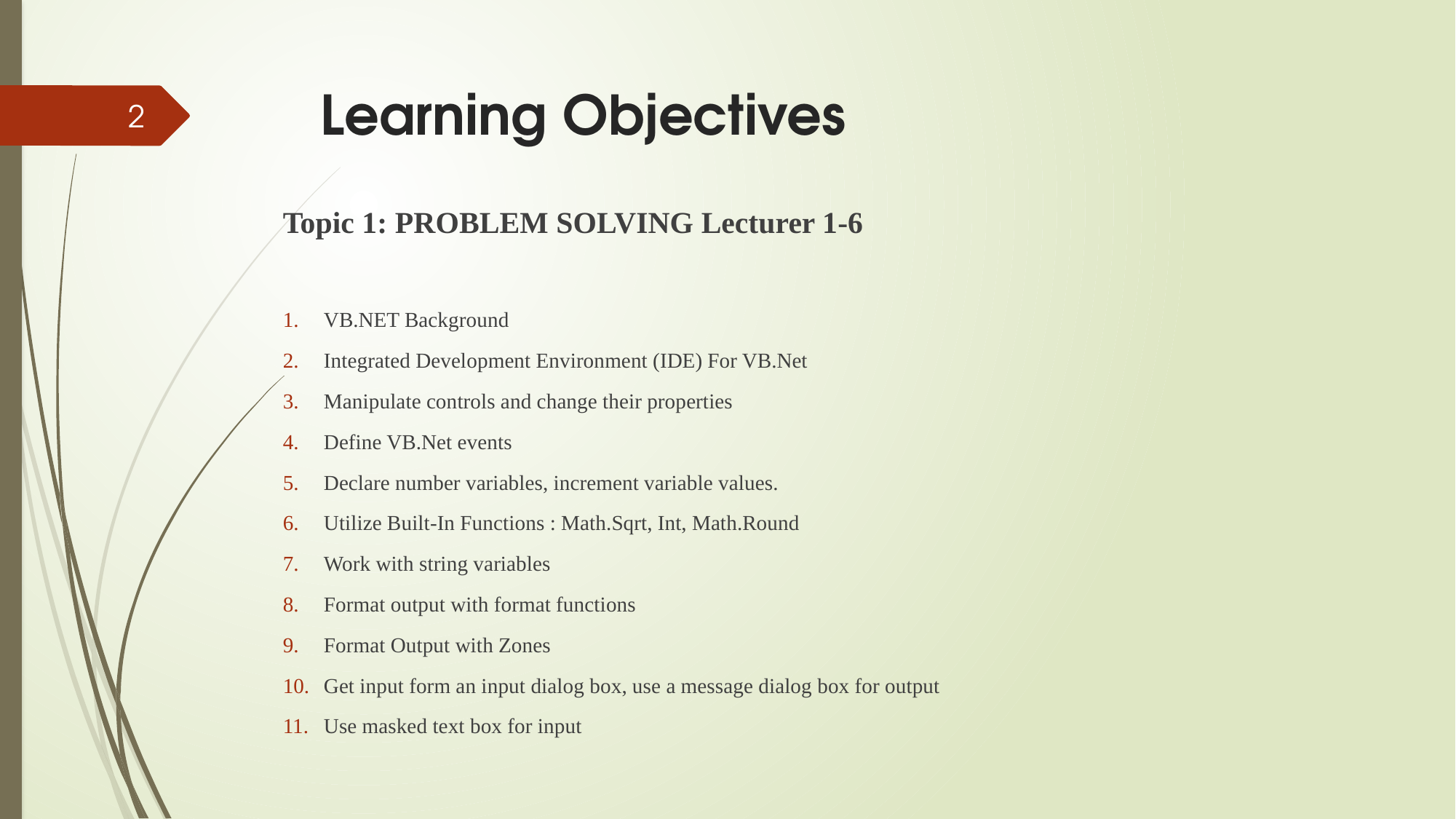

# Learning Objectives
2
Topic 1: PROBLEM SOLVING Lecturer 1-6

VB.NET Background
Integrated Development Environment (IDE) For VB.Net
Manipulate controls and change their properties
Define VB.Net events
Declare number variables, increment variable values.
Utilize Built-In Functions : Math.Sqrt, Int, Math.Round
Work with string variables
Format output with format functions
Format Output with Zones
Get input form an input dialog box, use a message dialog box for output
Use masked text box for input